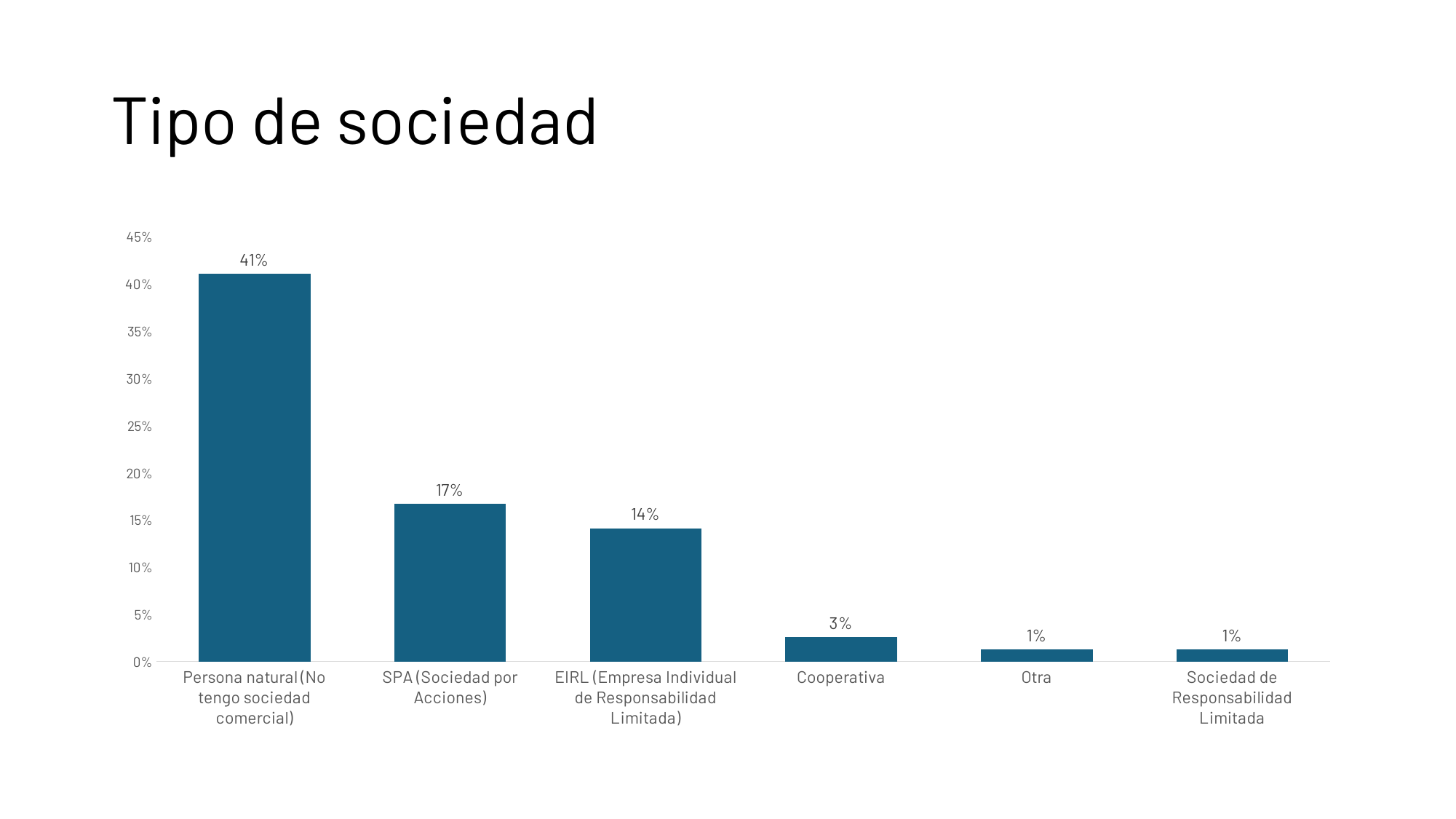

# Tipo de sociedad

### Chart

| Category |  |
|---|---|
| Persona natural (No tengo sociedad comercial) | 0.4102564102564103 |
| SPA (Sociedad por Acciones) | 0.16666666666666669 |
| EIRL (Empresa Individual de Responsabilidad Limitada) | 0.14102564102564102 |
| Cooperativa | 0.025641025641025644 |
| Otra | 0.012820512820512822 |
| Sociedad de Responsabilidad Limitada | 0.012820512820512822 |